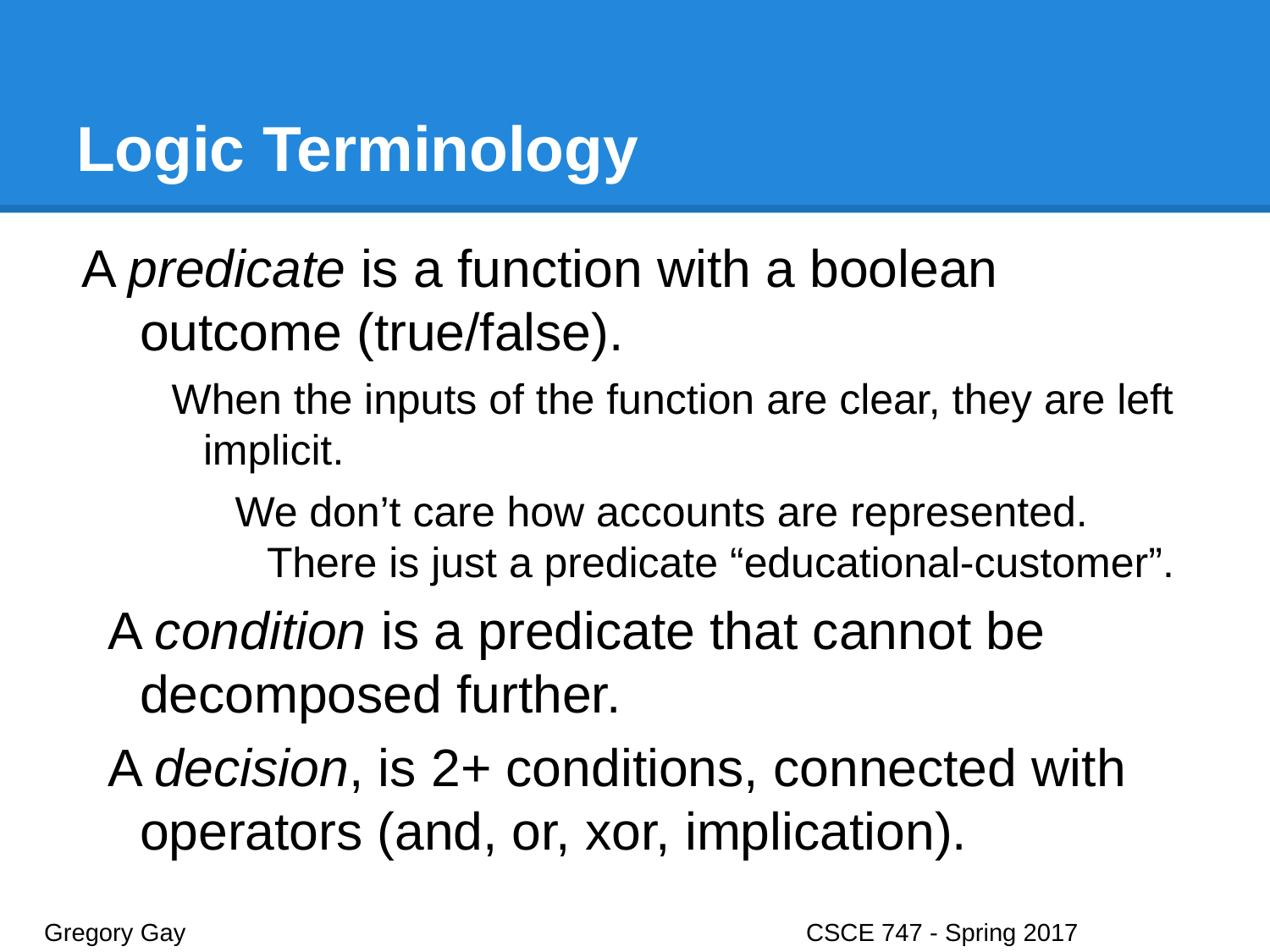

# Logic Terminology
A predicate is a function with a boolean outcome (true/false).
When the inputs of the function are clear, they are left implicit.
We don’t care how accounts are represented. There is just a predicate “educational-customer”.
A condition is a predicate that cannot be decomposed further.
A decision, is 2+ conditions, connected with operators (and, or, xor, implication).
Gregory Gay					CSCE 747 - Spring 2017							9